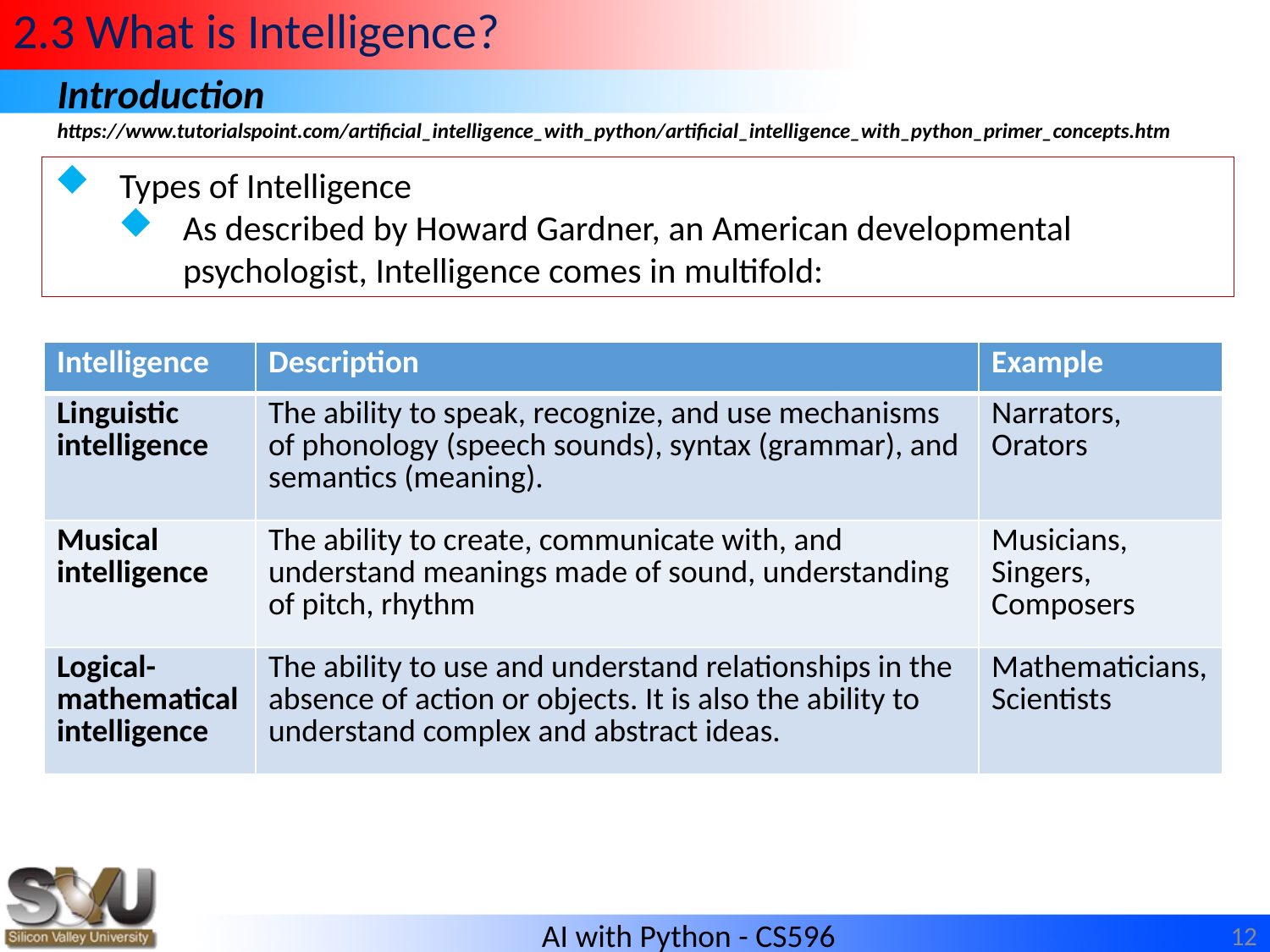

# 2.3 What is Intelligence?
Introduction
https://www.tutorialspoint.com/artificial_intelligence_with_python/artificial_intelligence_with_python_primer_concepts.htm
Types of Intelligence
As described by Howard Gardner, an American developmental psychologist, Intelligence comes in multifold:
| Intelligence | Description | Example |
| --- | --- | --- |
| Linguistic intelligence | The ability to speak, recognize, and use mechanisms of phonology (speech sounds), syntax (grammar), and semantics (meaning). | Narrators, Orators |
| Musical intelligence | The ability to create, communicate with, and understand meanings made of sound, understanding of pitch, rhythm | Musicians, Singers, Composers |
| Logical-mathematical intelligence | The ability to use and understand relationships in the absence of action or objects. It is also the ability to understand complex and abstract ideas. | Mathematicians, Scientists |
12
AI with Python - CS596